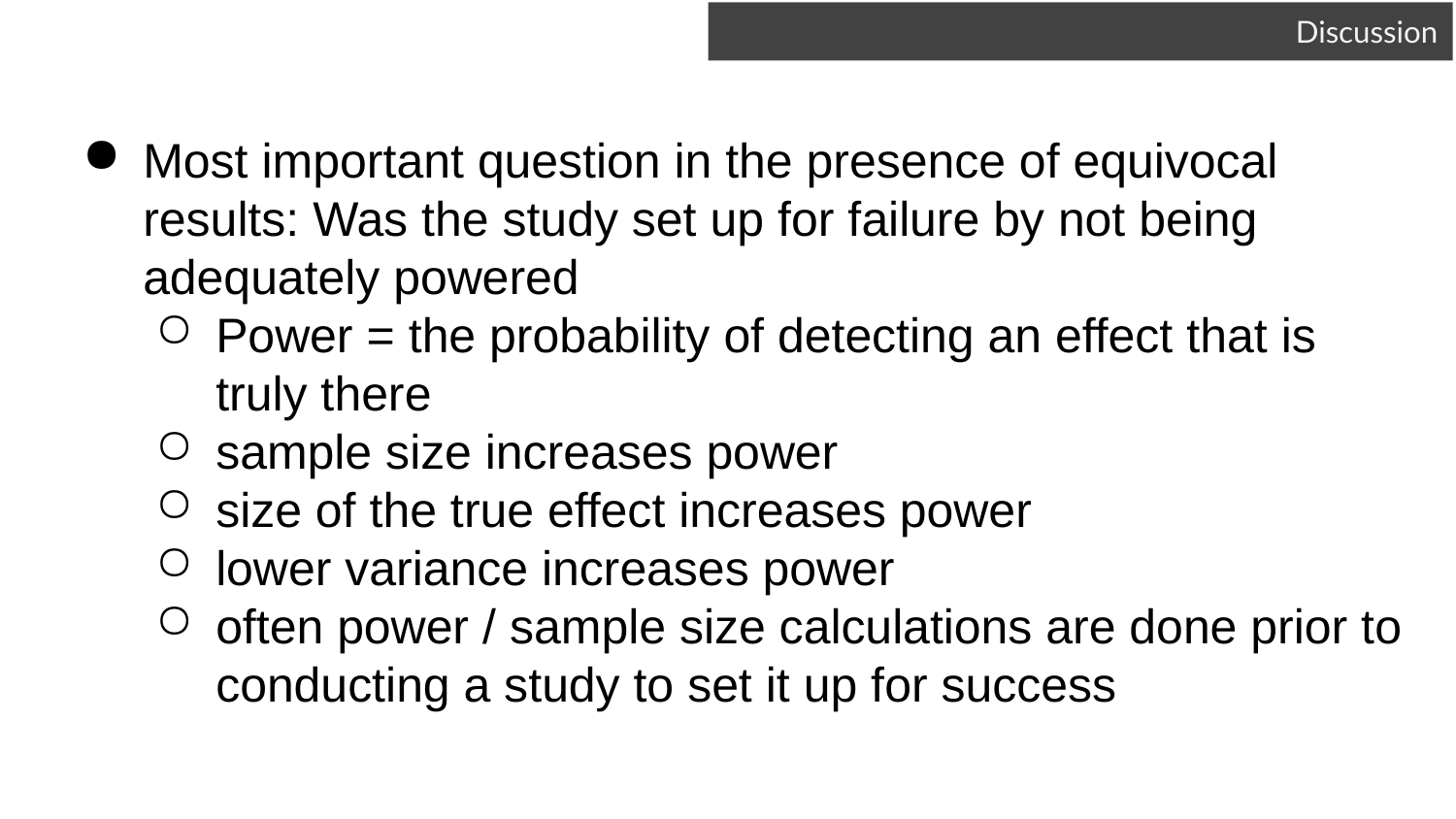

# Discussion
Most important question in the presence of equivocal results: Was the study set up for failure by not being adequately powered
Power = the probability of detecting an effect that is truly there
sample size increases power
size of the true effect increases power
lower variance increases power
often power / sample size calculations are done prior to conducting a study to set it up for success